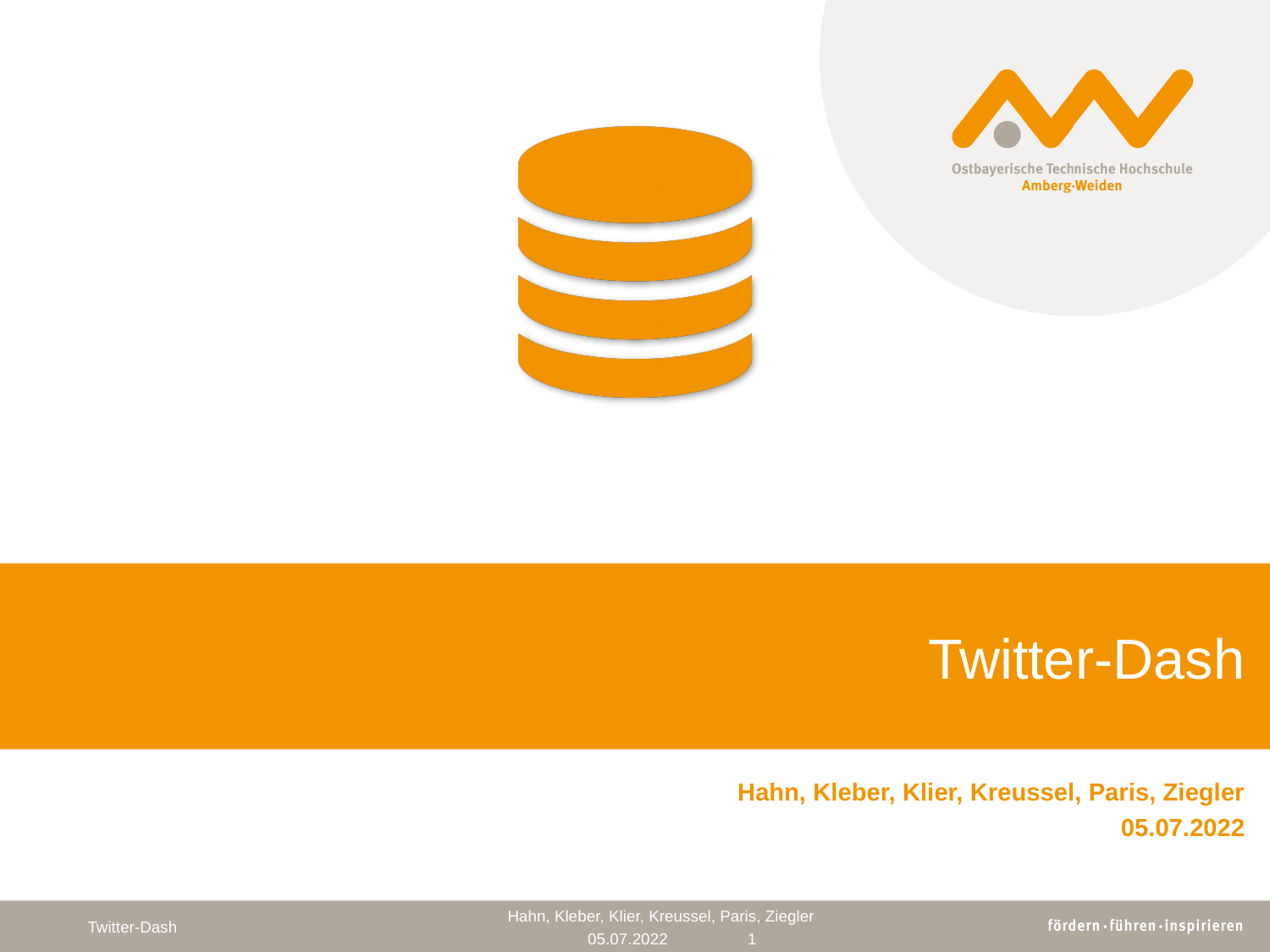

# Twitter-Dash
Hahn, Kleber, Klier, Kreussel, Paris, Ziegler
05.07.2022
Twitter-Dash
Hahn, Kleber, Klier, Kreussel, Paris, Ziegler
1
05.07.2022